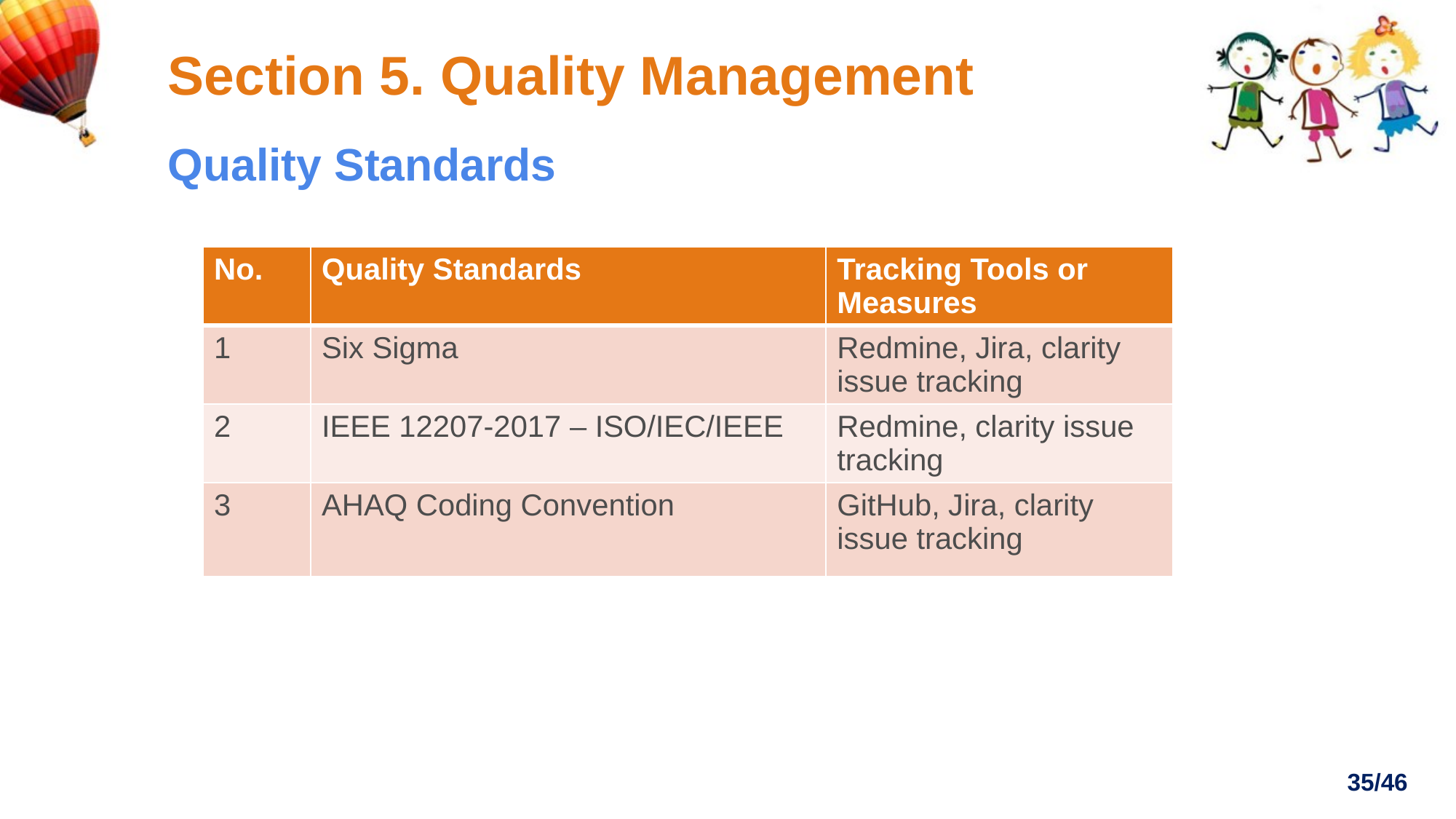

#
Section 5. Quality Management
Quality Standards

| No. | Quality Standards | Tracking Tools or Measures |
| --- | --- | --- |
| 1 | Six Sigma | Redmine, Jira, clarity issue tracking |
| 2 | IEEE 12207-2017 – ISO/IEC/IEEE | Redmine, clarity issue tracking |
| 3 | AHAQ Coding Convention | GitHub, Jira, clarity issue tracking |
35/46